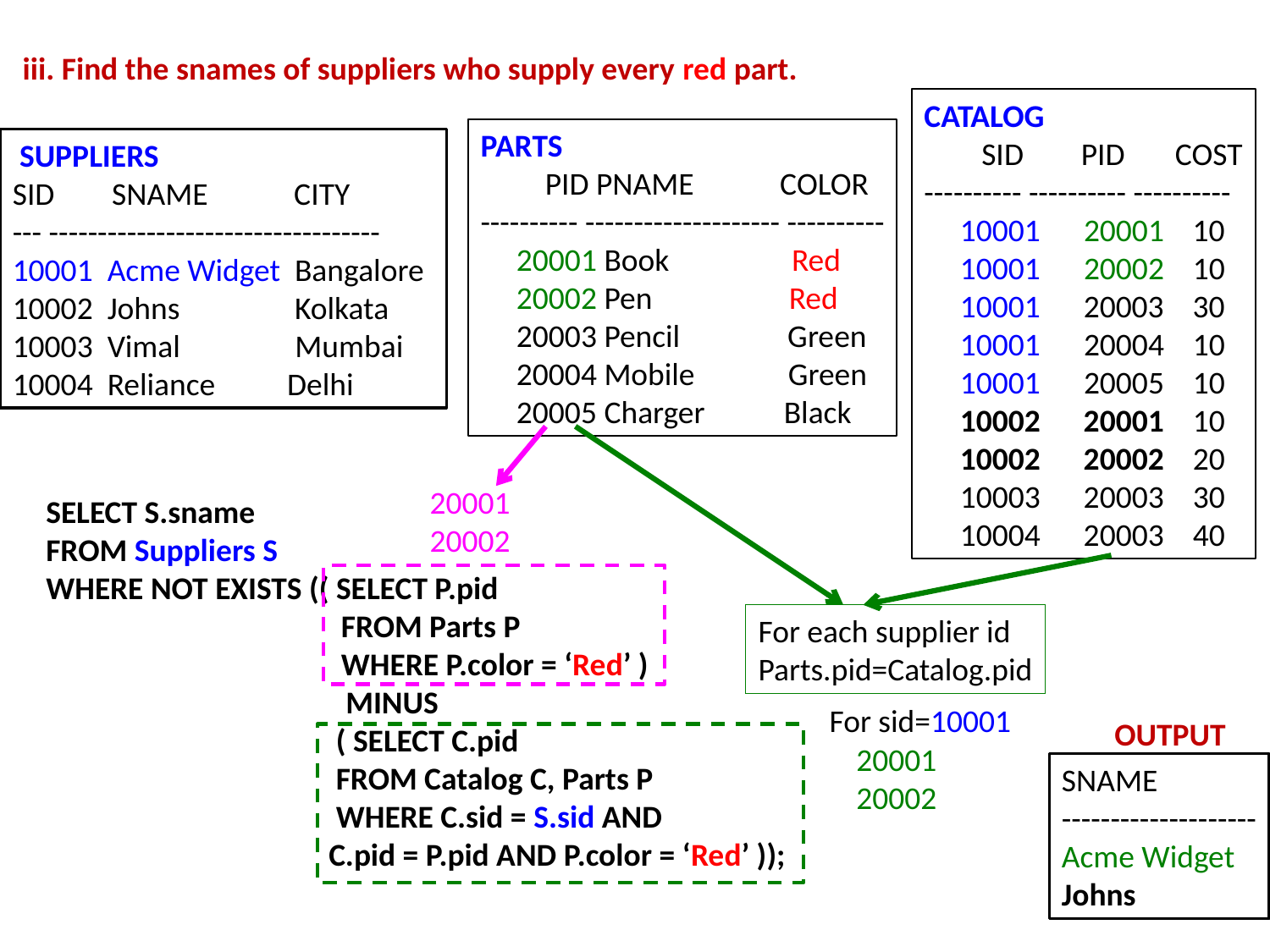

iii. Find the snames of suppliers who supply every red part.
CATALOG
        SID        PID       COST
---------- ---------- ----------
     10001      20001    10
     10001      20002    10
     10001      20003    30
     10001      20004    10
     10001      20005    10
     10002      20001    10
     10002      20002    20
     10003      20003    30
     10004      20003    40
PARTS
         PID PNAME            COLOR
---------- -------------------- ----------
     20001 Book                 Red
     20002 Pen                   Red
     20003 Pencil               Green
     20004 Mobile             Green
     20005 Charger           Black
 SUPPLIERS
SID        SNAME            CITY
--- ----------------------------------
10001  Acme Widget  Bangalore
10002  Johns                Kolkata
10003  Vimal                Mumbai
10004  Reliance          Delhi
20001
20002
SELECT S.sname
FROM Suppliers S
WHERE NOT EXISTS (( SELECT P.pid
                                         FROM Parts P
                                         WHERE P.color = ‘Red’ )
	                        MINUS
		     ( SELECT C.pid
		     FROM Catalog C, Parts P
		     WHERE C.sid = S.sid AND
		    C.pid = P.pid AND P.color = ‘Red’ ));

For each supplier id
Parts.pid=Catalog.pid
For sid=10001
OUTPUT

20001
20002
SNAME
--------------------
Acme Widget
Johns